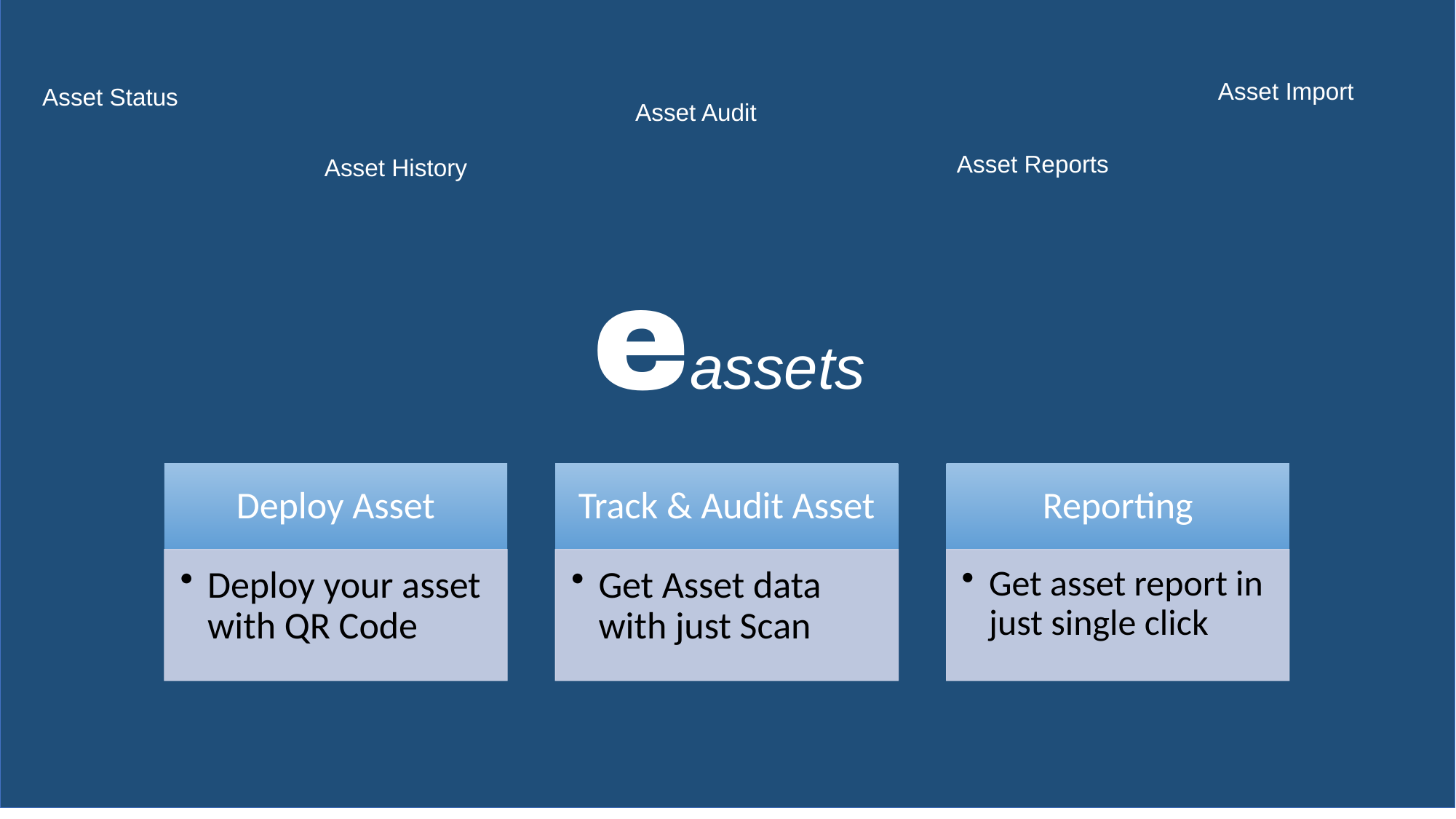

Asset Import
Asset Status
Asset Audit
Asset Reports
Asset History
eassets
Deploy Asset
Deploy your asset with QR Code
Track & Audit Asset
Get Asset data with just Scan
Reporting
Get asset report in just single click